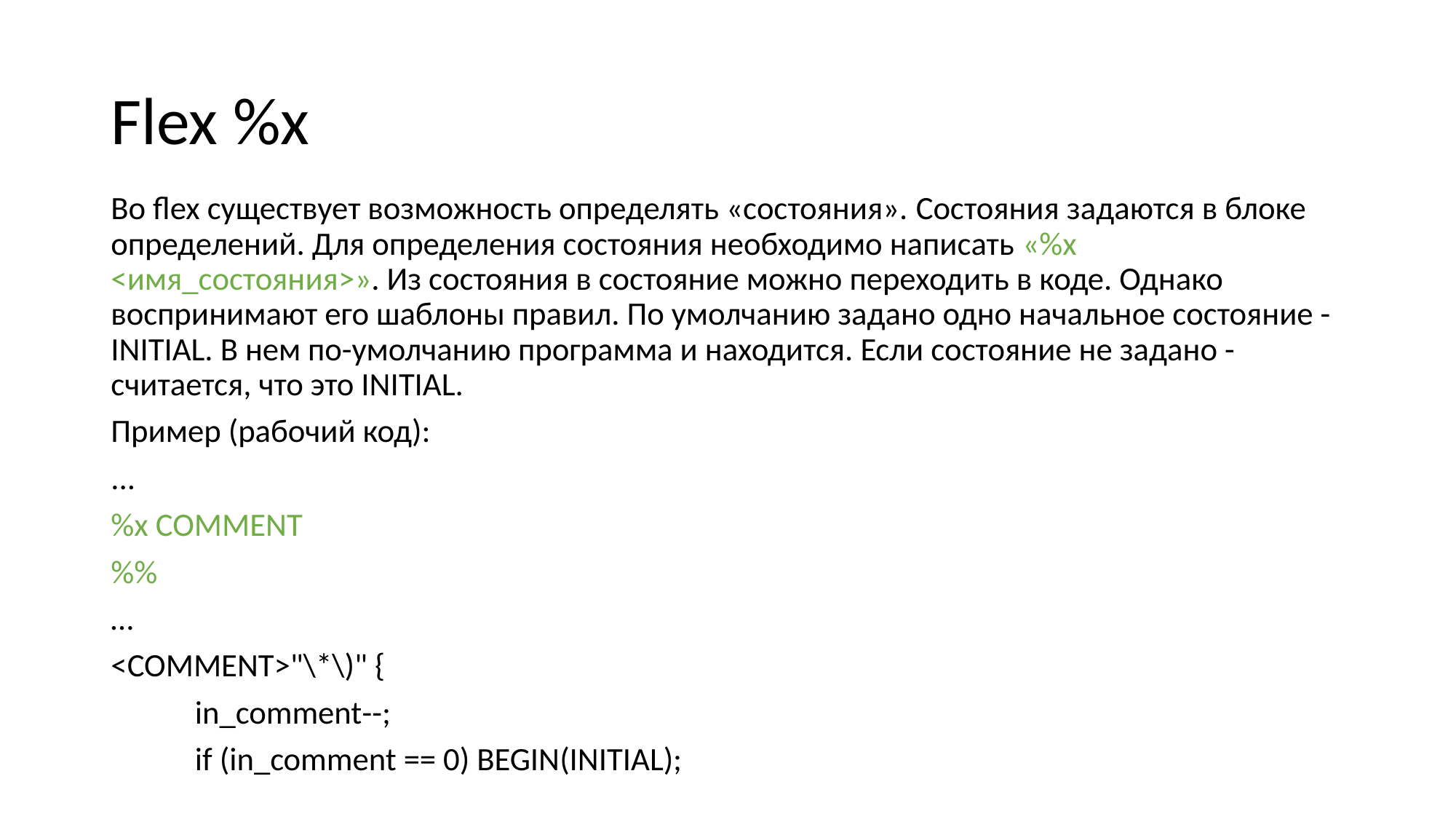

# Flex %x
Во flex существует возможность определять «состояния». Состояния задаются в блоке определений. Для определения состояния необходимо написать «%x <имя_состояния>». Из состояния в состояние можно переходить в коде. Однако воспринимают его шаблоны правил. По умолчанию задано одно начальное состояние - INITIAL. В нем по-умолчанию программа и находится. Если состояние не задано - считается, что это INITIAL.
Пример (рабочий код):
...
%x COMMENT
%%
…
<COMMENT>"\*\)" {
	in_comment--;
	if (in_comment == 0) BEGIN(INITIAL);